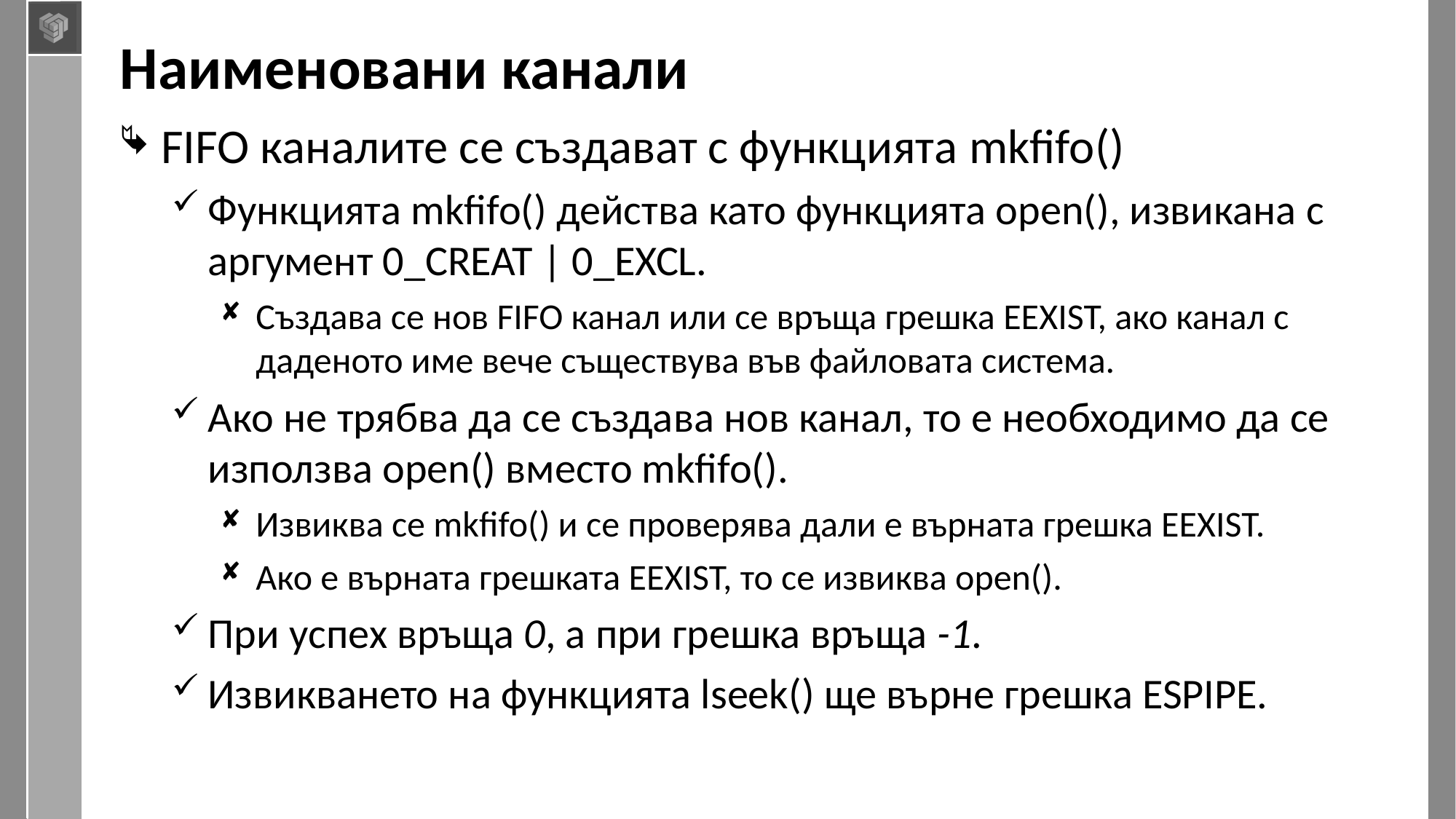

# Наименовани канали
FIFO каналите се създават с функцията mkfifo()
Функцията mkfifo() действа като функцията open(), извикана с аргумент 0_CREAT | 0_EXCL.
Създава се нов FIFO канал или се връща грешка EEXIST, ако канал с даденото име вече съществува във файловата система.
Ако не трябва да се създава нов канал, то е необходимо да се използва open() вместо mkfifo().
Извиква се mkfifo() и се проверява дали е върната грешка EEXIST.
Ако е върната грешката EEXIST, то се извиква open().
При успех връща 0, а при грешка връща -1.
Извикването на функцията lseek() ще върне грешка ESPIPE.